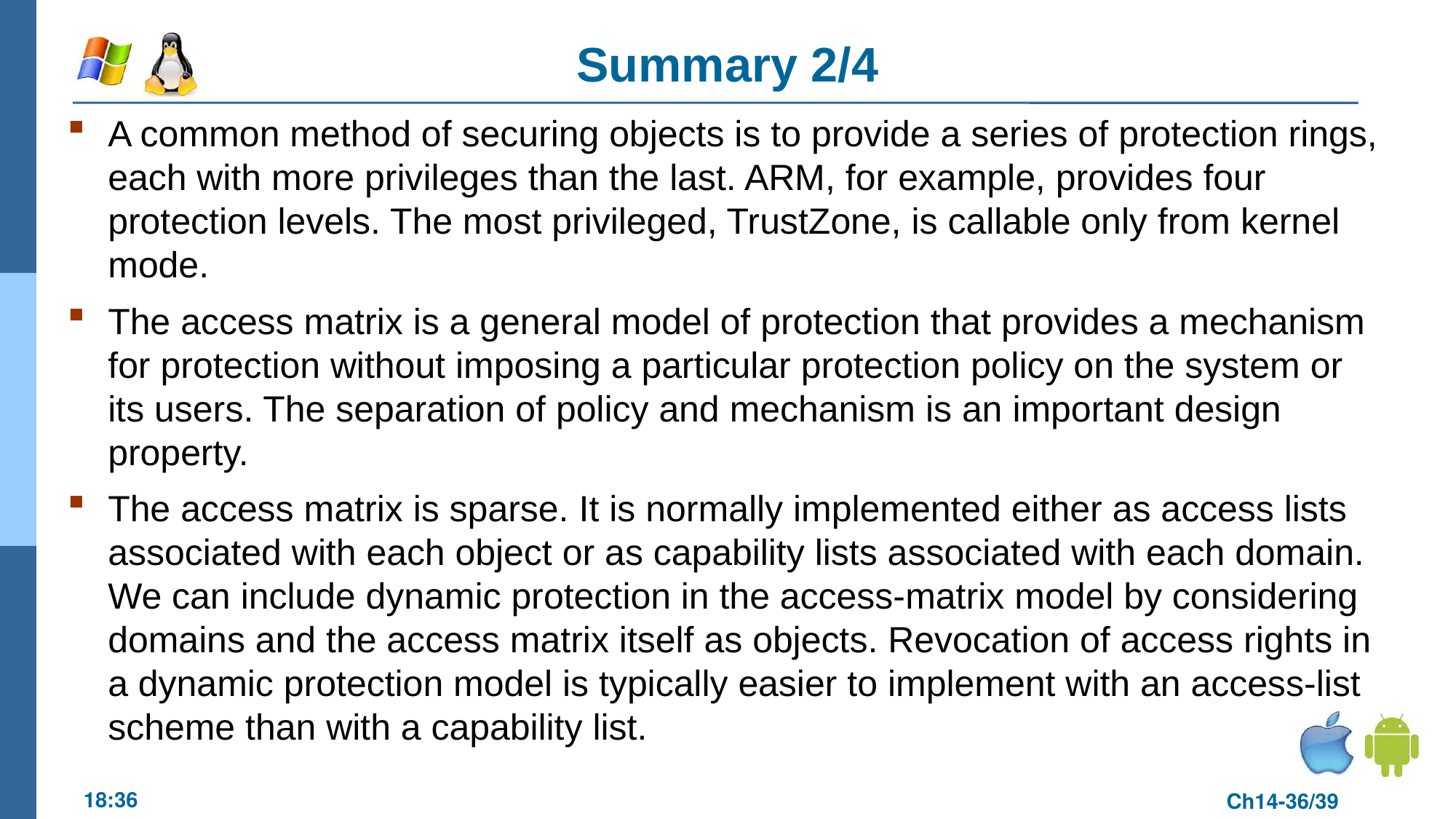

# Summary 2/4
A common method of securing objects is to provide a series of protection rings, each with more privileges than the last. ARM, for example, provides four protection levels. The most privileged, TrustZone, is callable only from kernel mode.
The access matrix is a general model of protection that provides a mechanism for protection without imposing a particular protection policy on the system or its users. The separation of policy and mechanism is an important design property.
The access matrix is sparse. It is normally implemented either as access lists associated with each object or as capability lists associated with each domain. We can include dynamic protection in the access-matrix model by considering domains and the access matrix itself as objects. Revocation of access rights in a dynamic protection model is typically easier to implement with an access-list scheme than with a capability list.